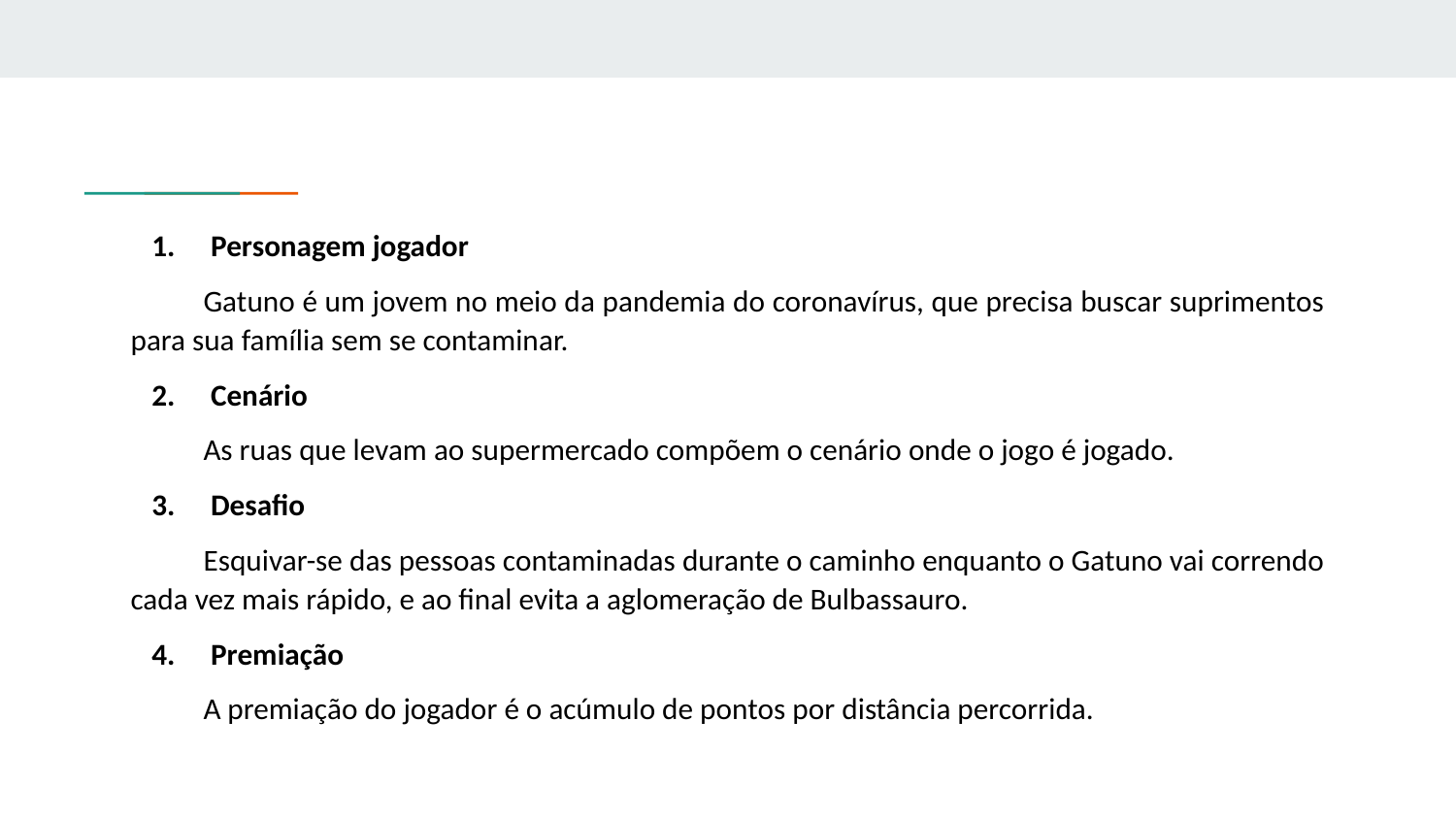

Personagem jogador
Gatuno é um jovem no meio da pandemia do coronavírus, que precisa buscar suprimentos para sua família sem se contaminar.
Cenário
As ruas que levam ao supermercado compõem o cenário onde o jogo é jogado.
Desafio
Esquivar-se das pessoas contaminadas durante o caminho enquanto o Gatuno vai correndo cada vez mais rápido, e ao final evita a aglomeração de Bulbassauro.
Premiação
A premiação do jogador é o acúmulo de pontos por distância percorrida.